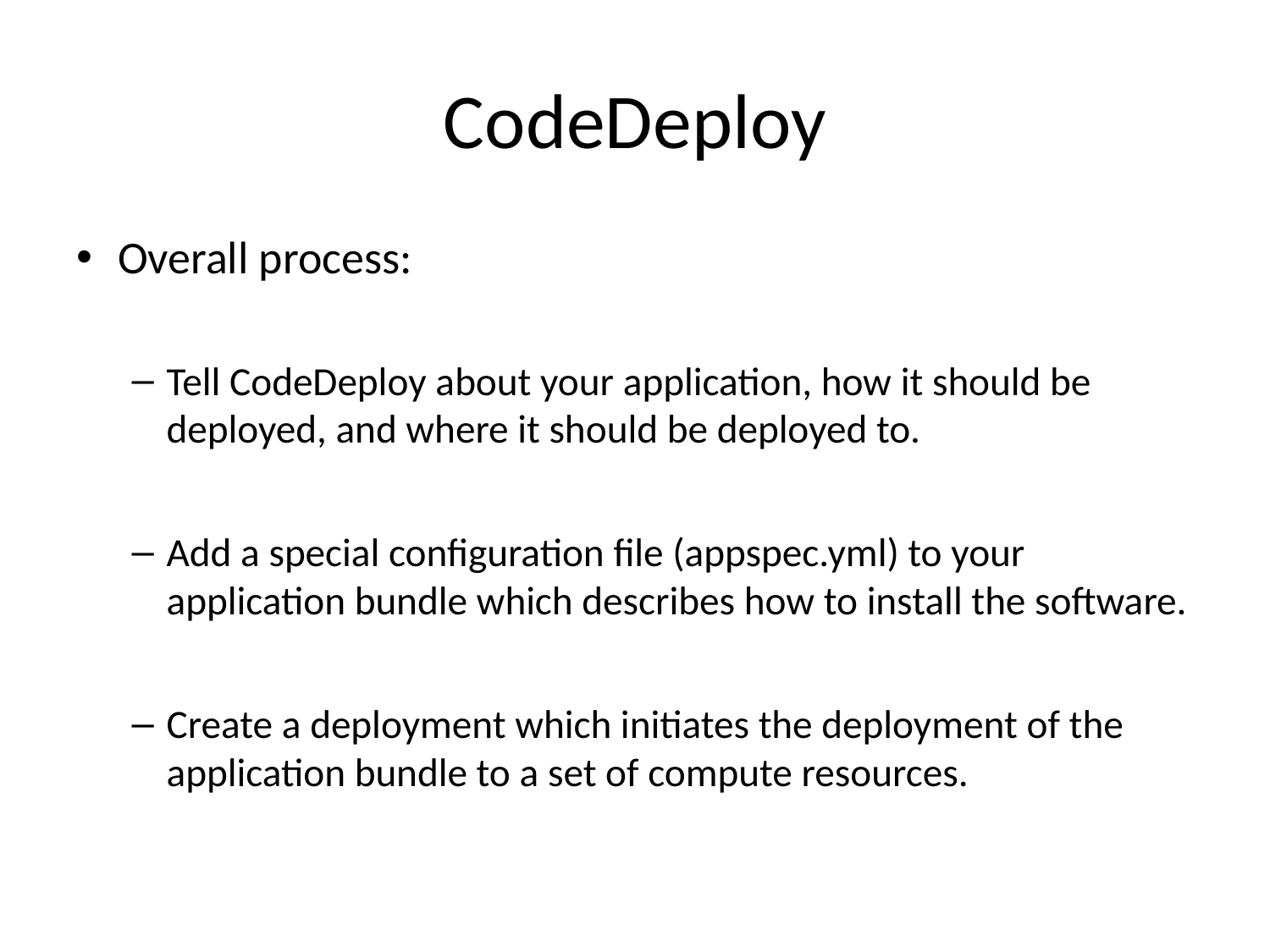

# CodeDeploy
Overall process:

Tell CodeDeploy about your application, how it should be deployed, and where it should be deployed to.

Add a special configuration file (appspec.yml) to your application bundle which describes how to install the software.

Create a deployment which initiates the deployment of the application bundle to a set of compute resources.